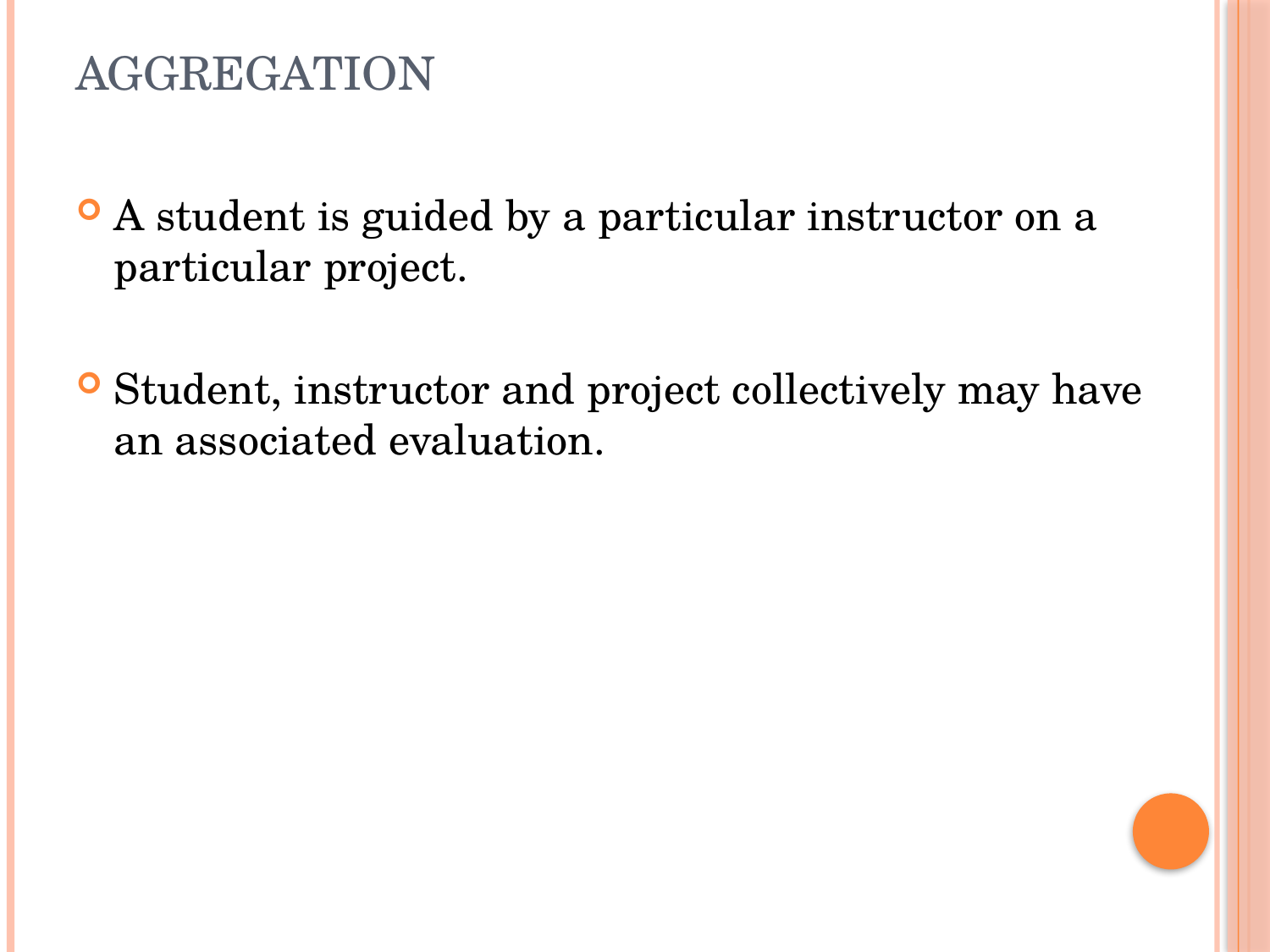

# Aggregation

A student is guided by a particular instructor on a particular project.

Student, instructor and project collectively may have an associated evaluation.